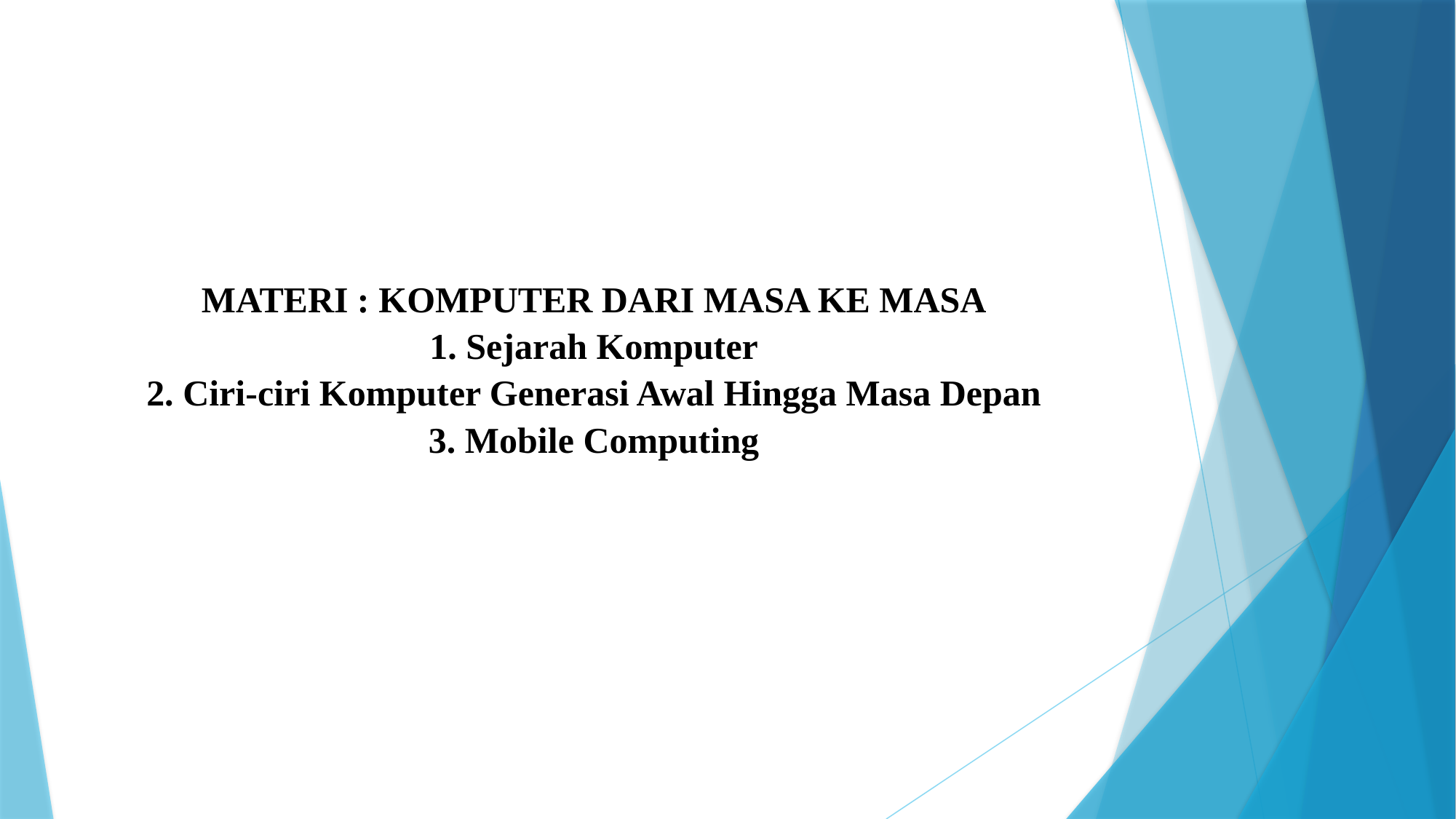

# MATERI : KOMPUTER DARI MASA KE MASA 1. Sejarah Komputer 2. Ciri-ciri Komputer Generasi Awal Hingga Masa Depan 3. Mobile Computing